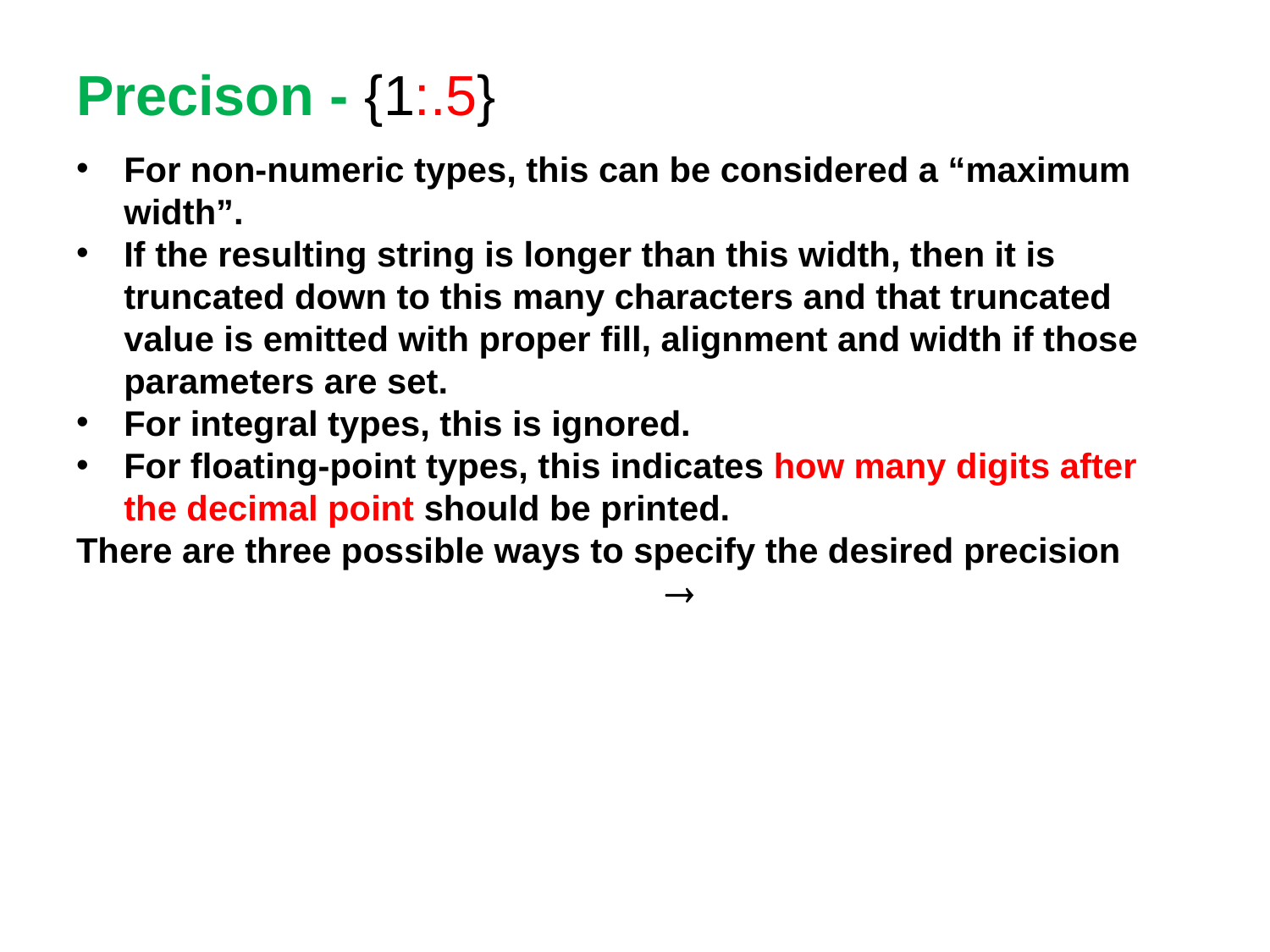

# Precison - {1:.5}
For non-numeric types, this can be considered a “maximum width”.
If the resulting string is longer than this width, then it is truncated down to this many characters and that truncated value is emitted with proper fill, alignment and width if those parameters are set.
For integral types, this is ignored.
For floating-point types, this indicates how many digits after the decimal point should be printed.
There are three possible ways to specify the desired precision
                                                      →